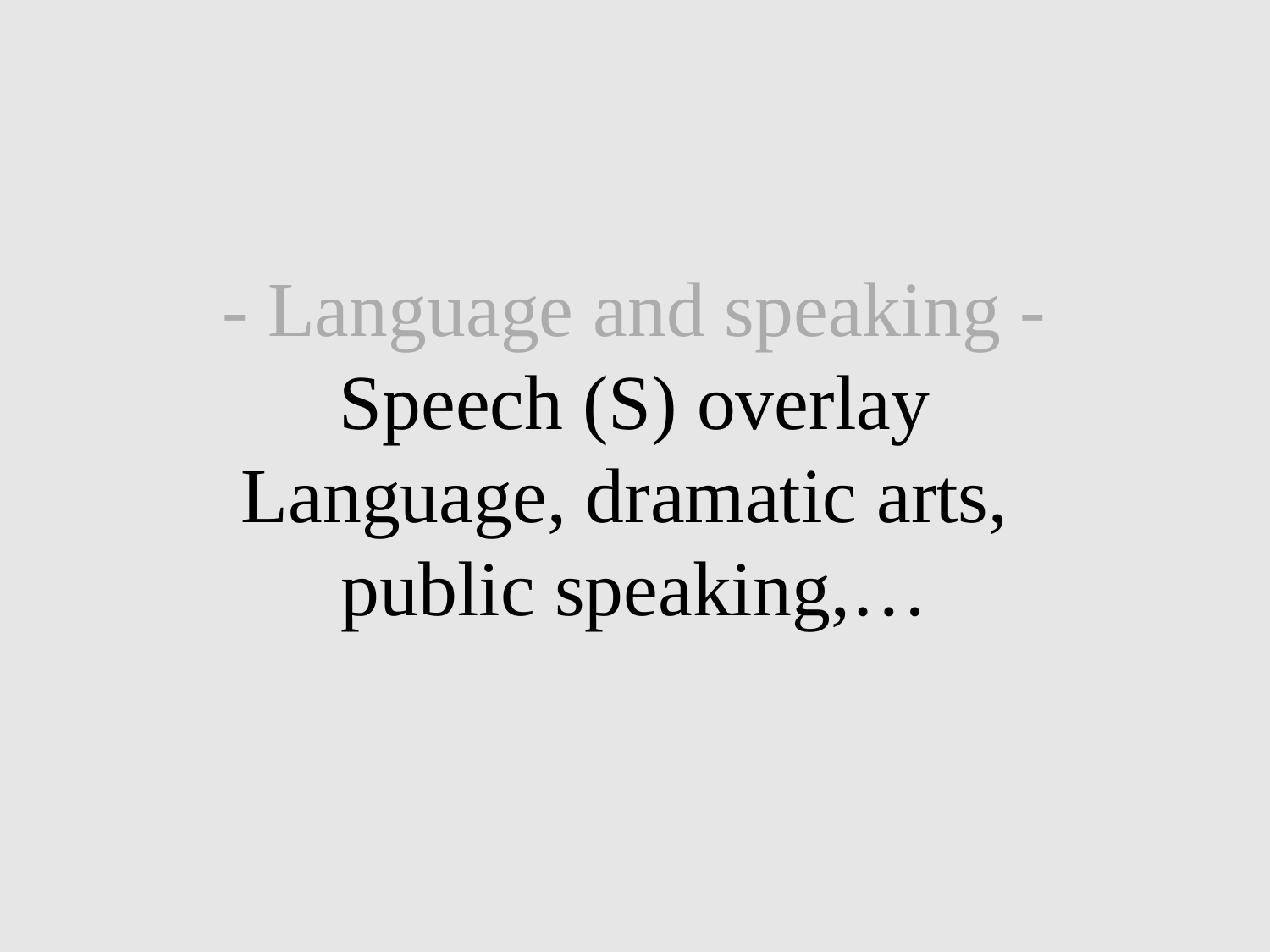

# - Language and speaking - Speech (S) overlay Language, dramatic arts, public speaking,…